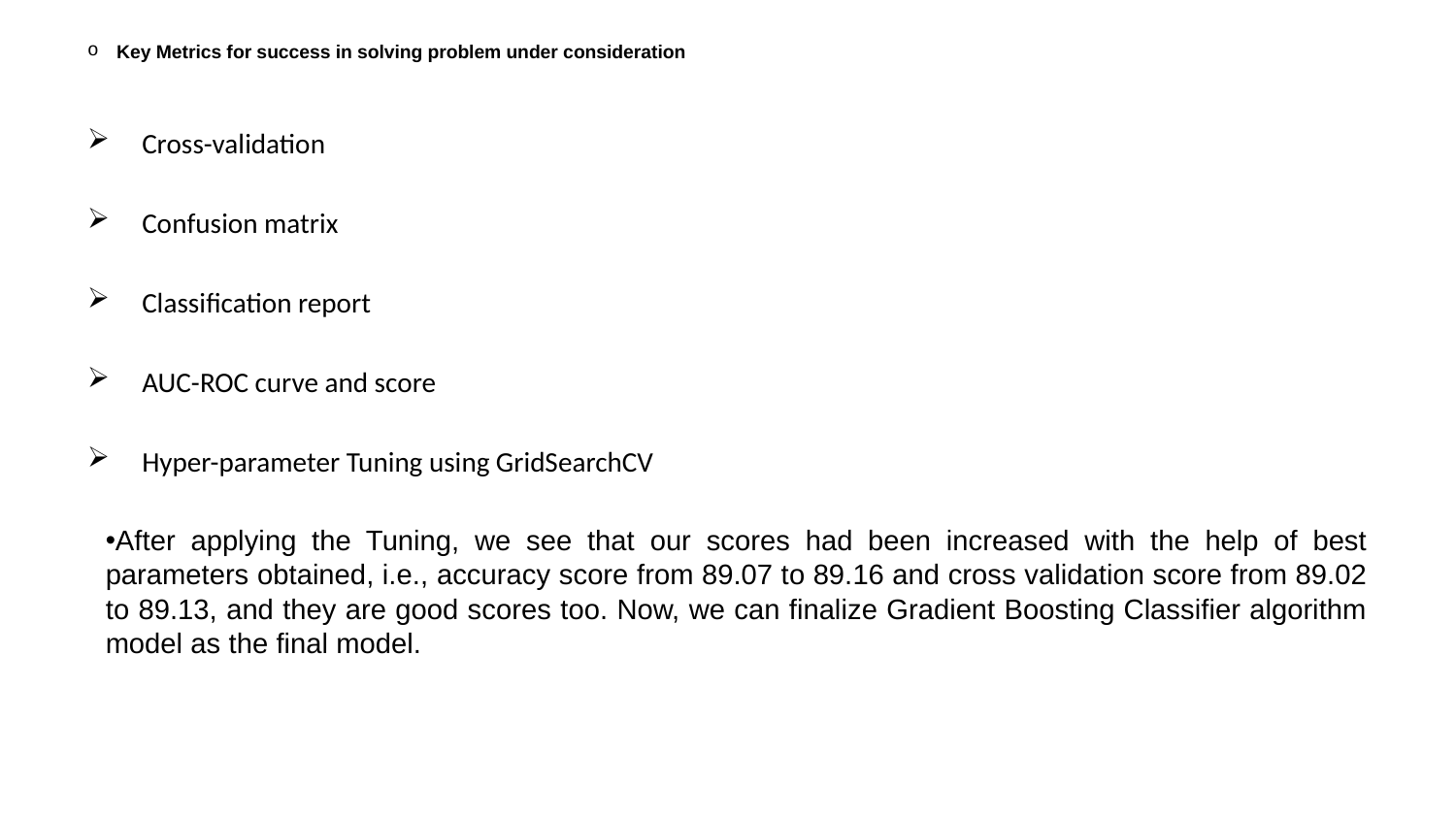

# Key Metrics for success in solving problem under consideration
Cross-validation

Confusion matrix

Classification report

AUC-ROC curve and score

Hyper-parameter Tuning using GridSearchCV

After applying the Tuning, we see that our scores had been increased with the help of best parameters obtained, i.e., accuracy score from 89.07 to 89.16 and cross validation score from 89.02 to 89.13, and they are good scores too. Now, we can finalize Gradient Boosting Classifier algorithm model as the final model.